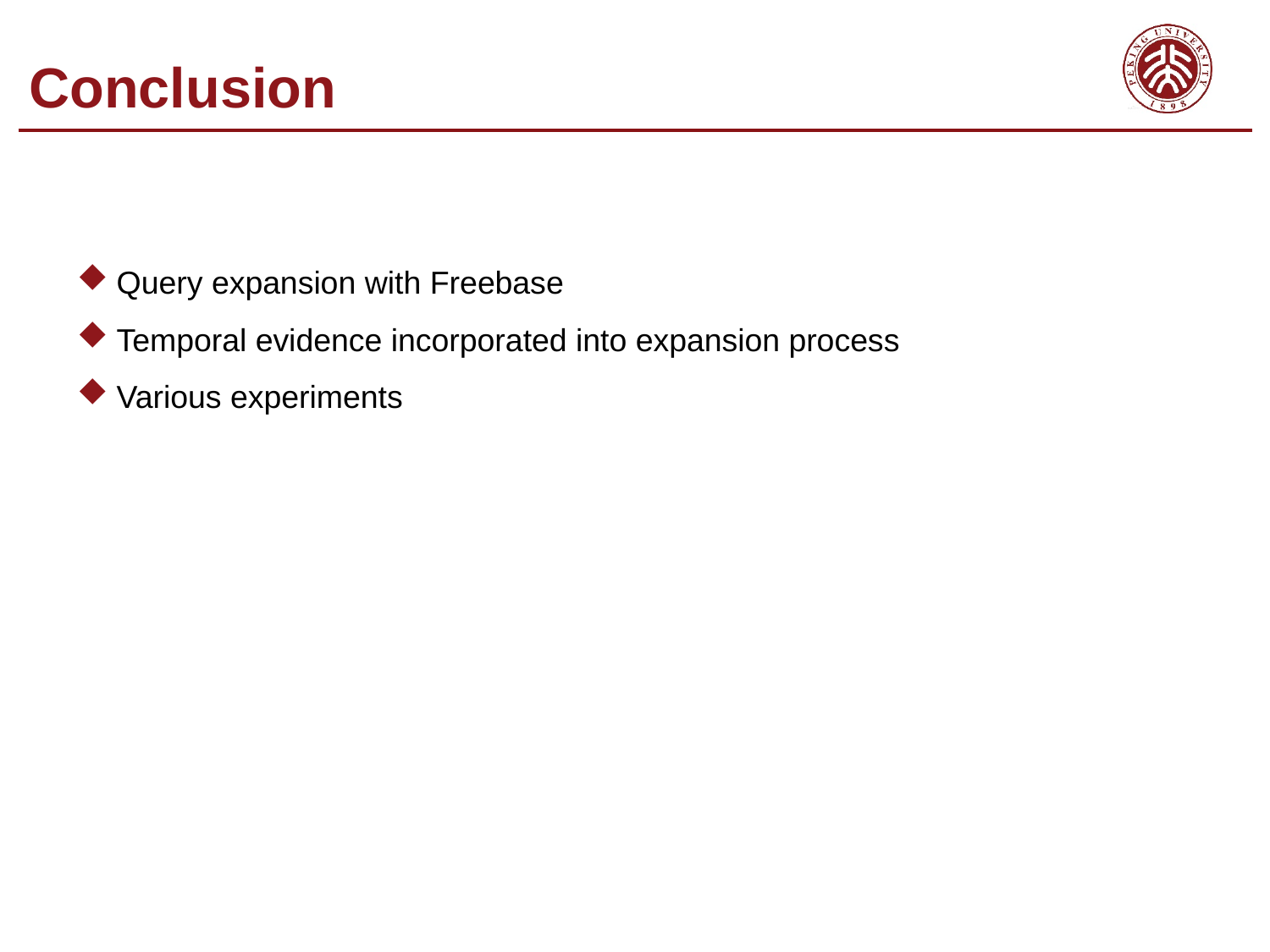

Conclusion
Query expansion with Freebase
Temporal evidence incorporated into expansion process
Various experiments